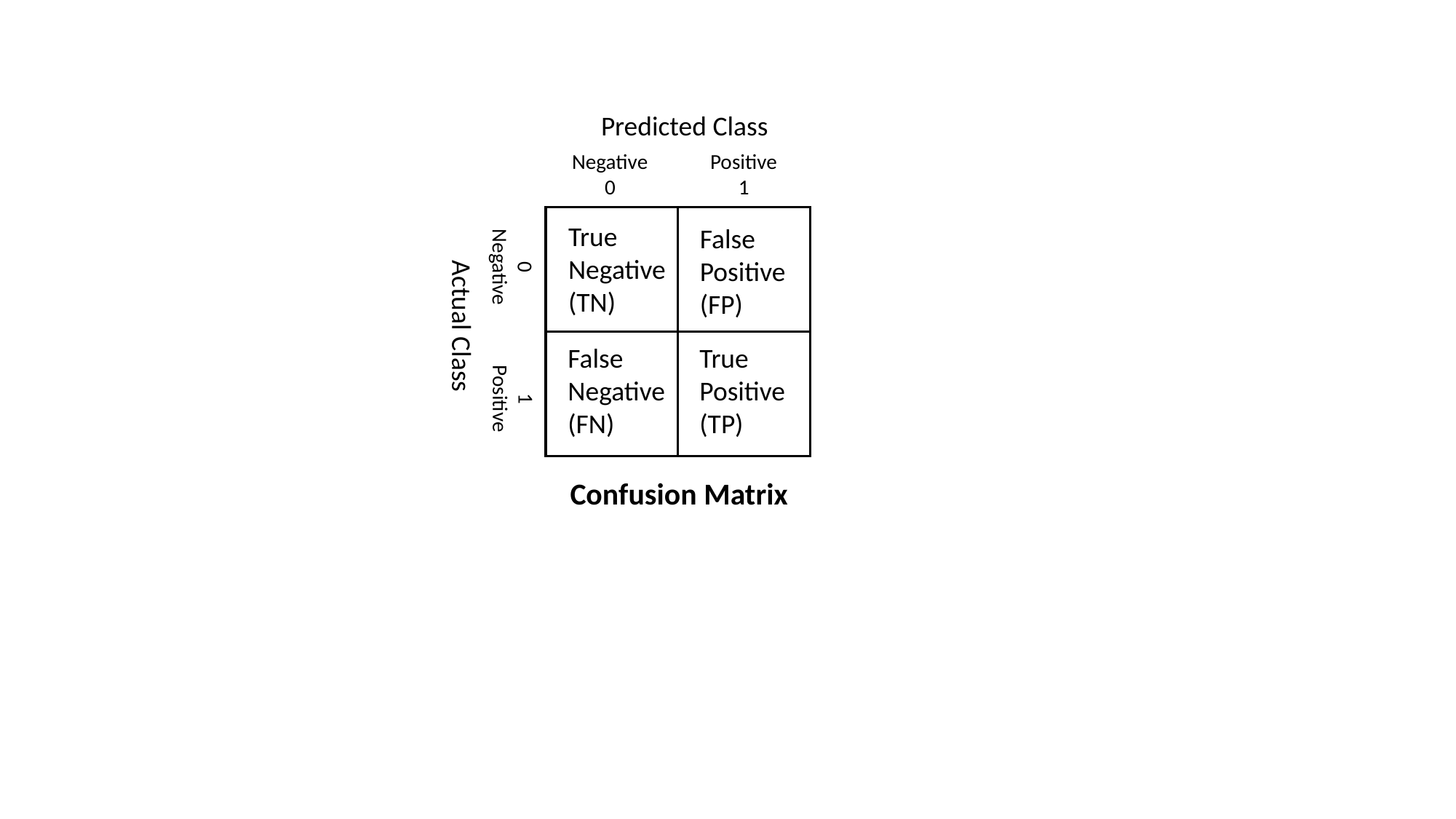

Predicted Class
Negative
0
Positive
1

True
Negative
(TN)
False
Positive
(FP)
0
Negative
Actual Class

False
Negative
(FN)
True
Positive
(TP)
1
Positive
Confusion Matrix